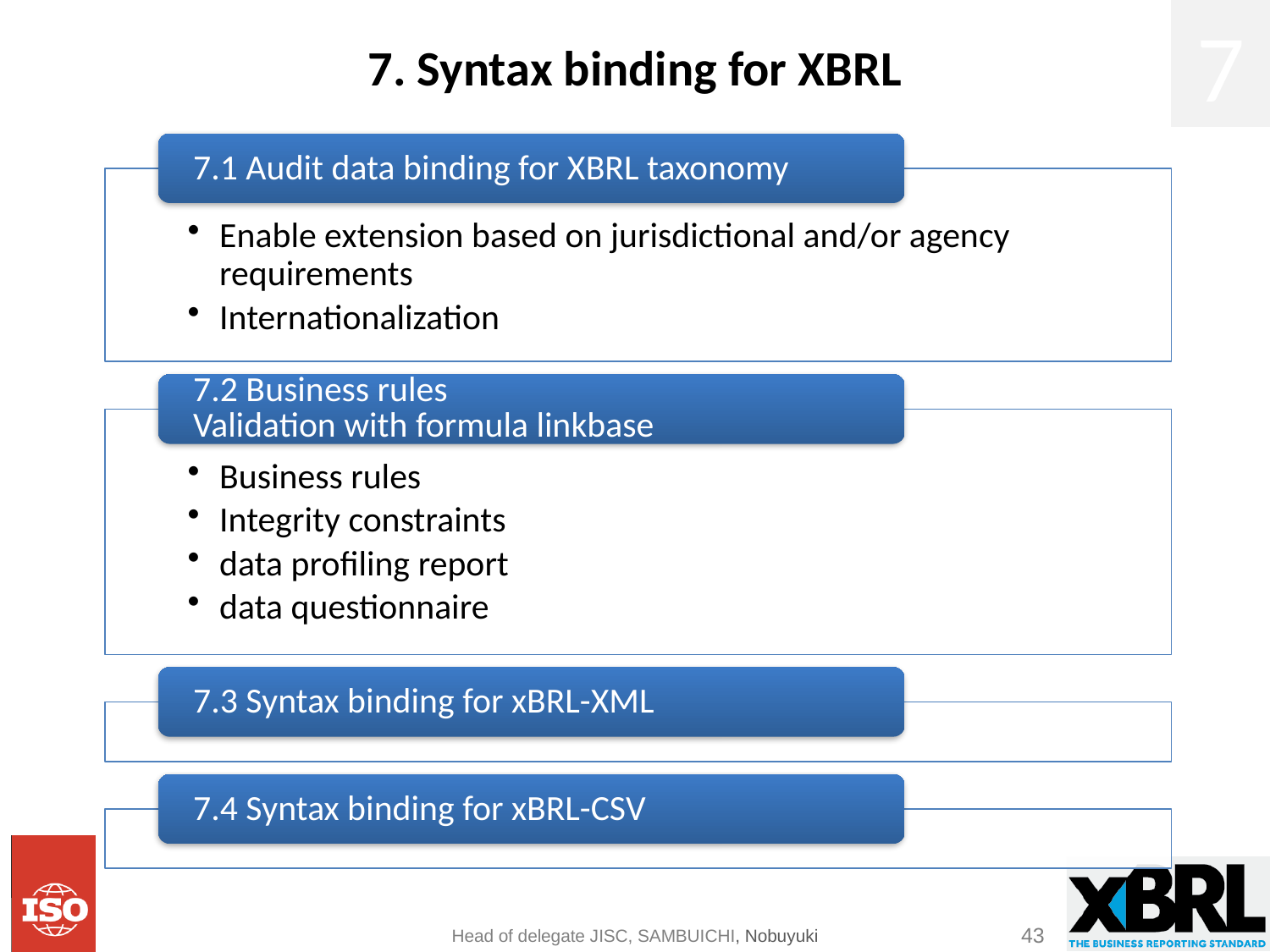

# 7. Syntax binding for XBRL
7
Enable extension based on jurisdictional and/or agency requirements
Internationalization
7.1 Audit data binding for XBRL taxonomy
Business rules
Integrity constraints
data profiling report
data questionnaire
7.2 Business rules
Validation with formula linkbase
7.3 Syntax binding for xBRL-XML
7.4 Syntax binding for xBRL-CSV